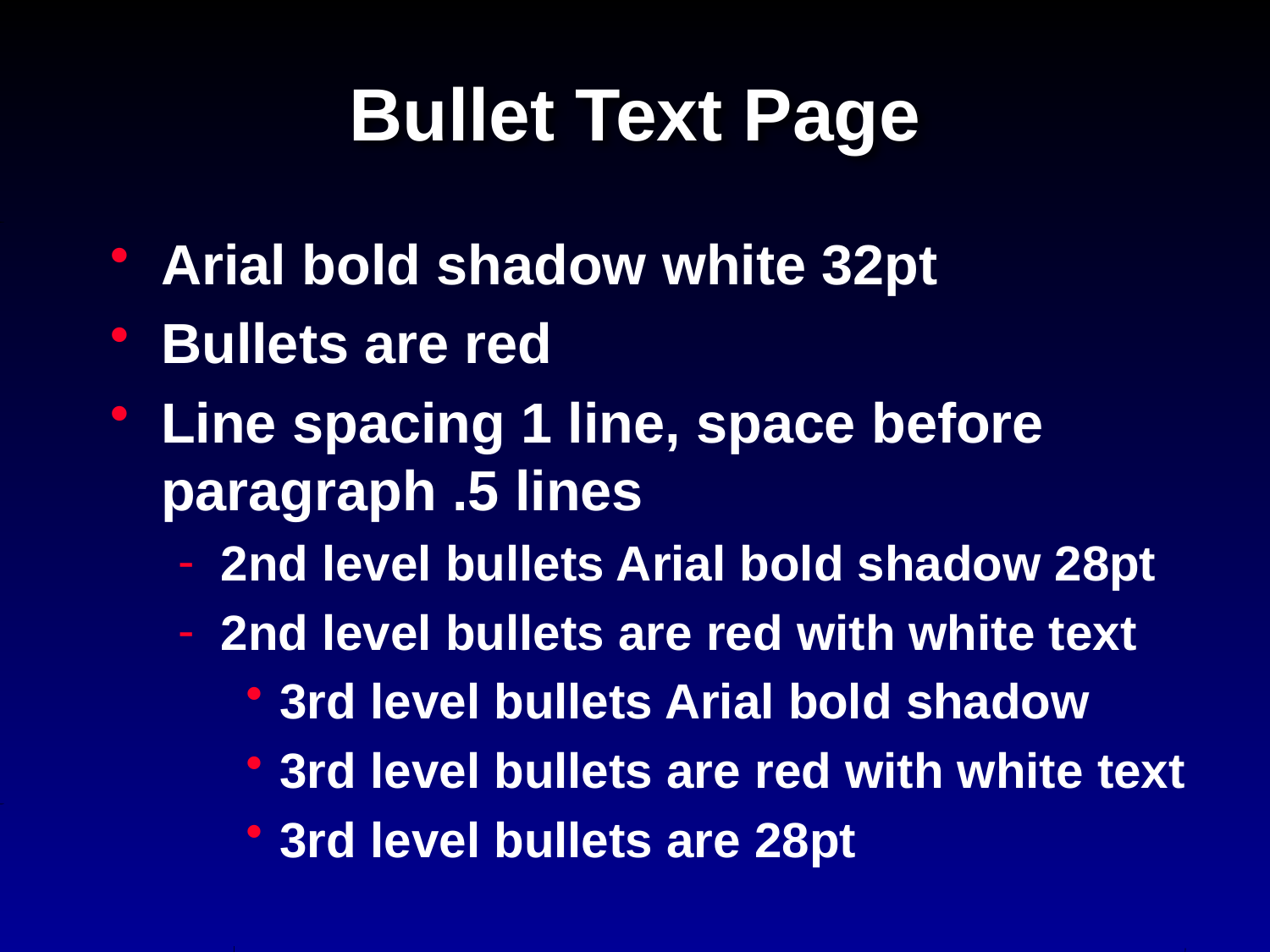

# Bullet Text Page
Arial bold shadow white 32pt
Bullets are red
Line spacing 1 line, space before paragraph .5 lines
2nd level bullets Arial bold shadow 28pt
2nd level bullets are red with white text
3rd level bullets Arial bold shadow
3rd level bullets are red with white text
3rd level bullets are 28pt